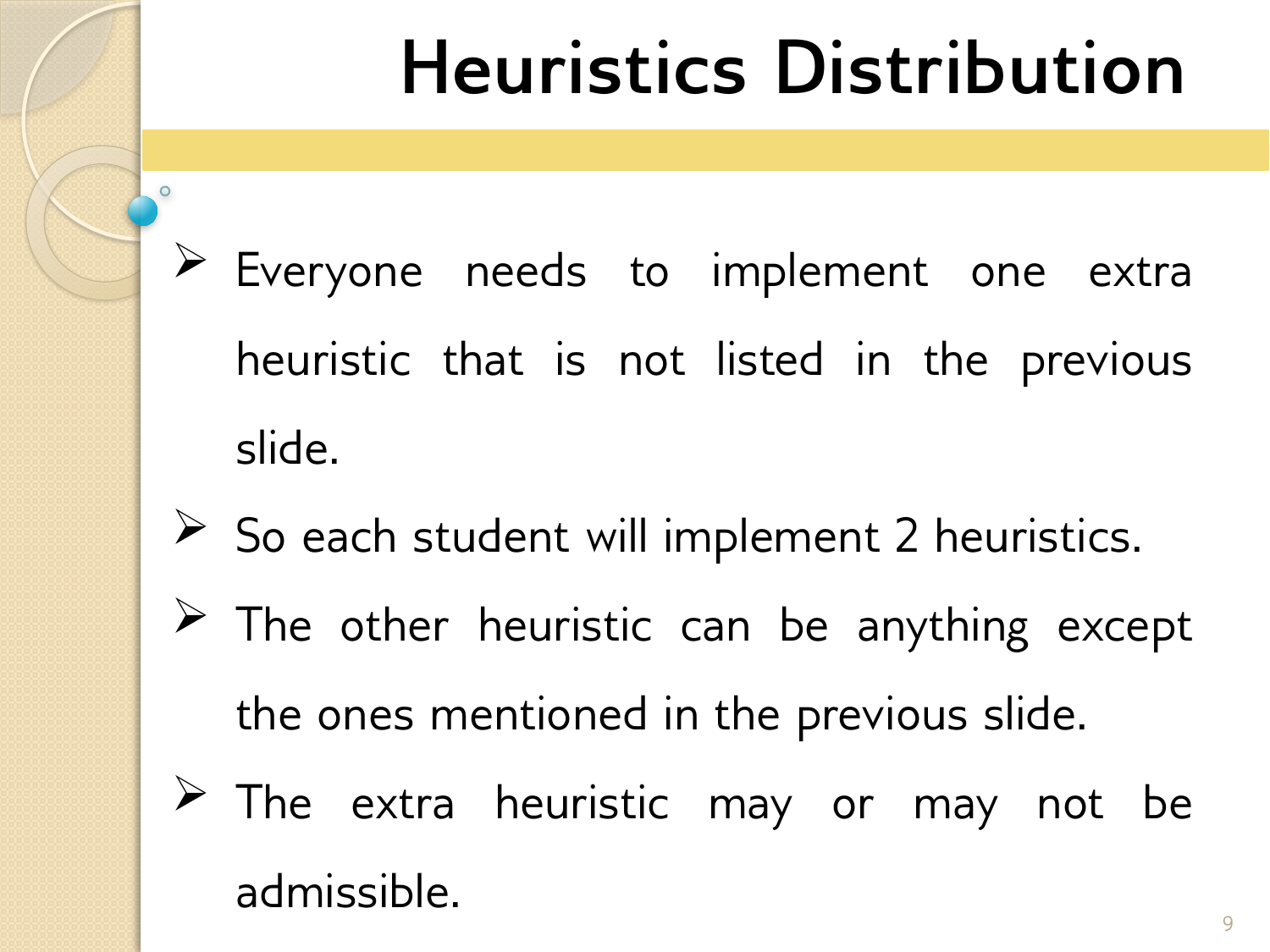

Heuristics Distribution

Everyone needs to implement one extra heuristic that is not listed in the previous slide.
So each student will implement 2 heuristics.
The other heuristic can be anything except the ones mentioned in the previous slide.
The extra heuristic may or may not be admissible.
9